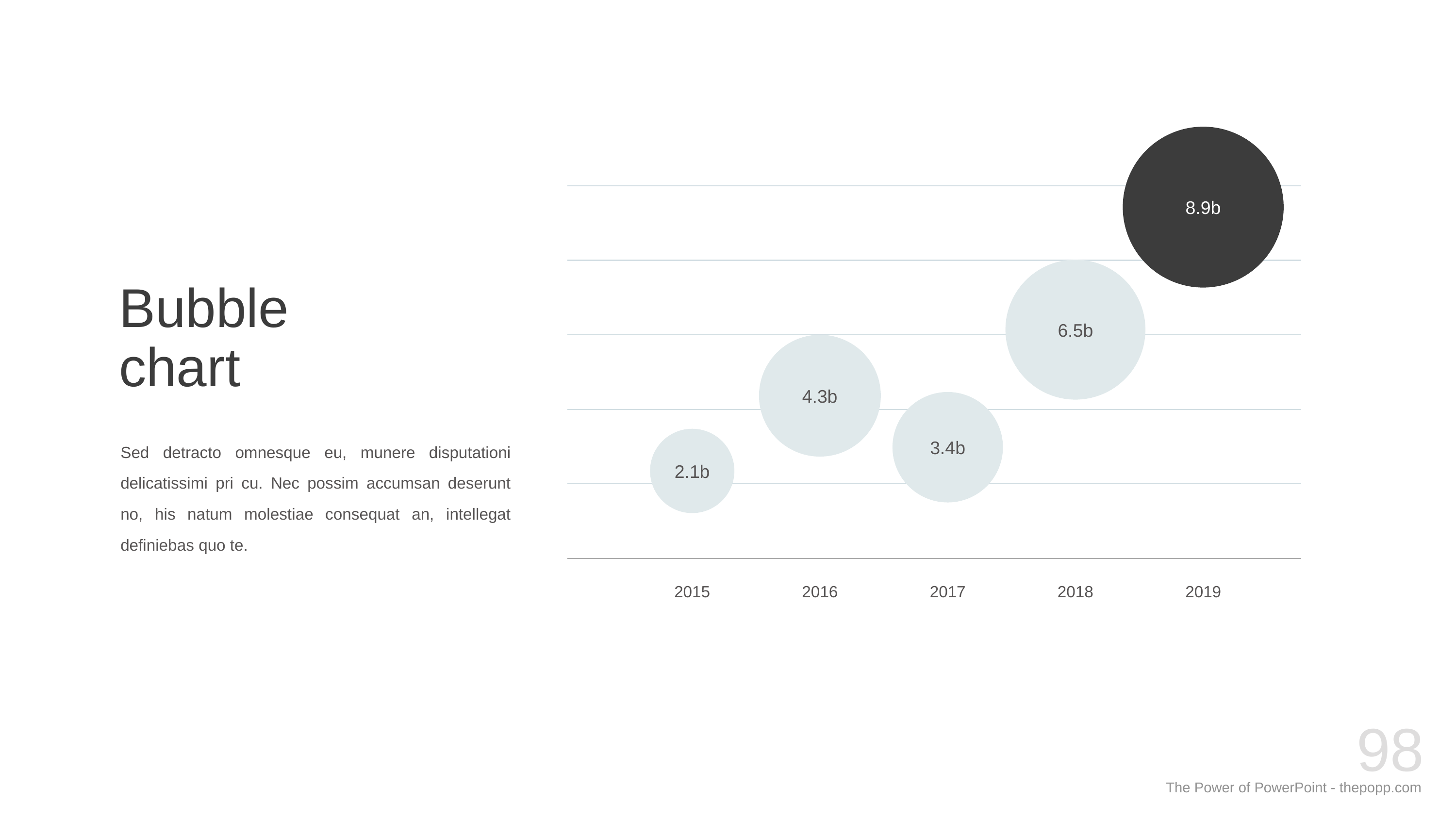

# Bubble chart
8.9b
6.5b
4.3b
3.4b
Sed detracto omnesque eu, munere disputationi delicatissimi pri cu. Nec possim accumsan deserunt no, his natum molestiae consequat an, intellegat definiebas quo te.
2.1b
2015
2016
2017
2018
2019
98
The Power of PowerPoint - thepopp.com